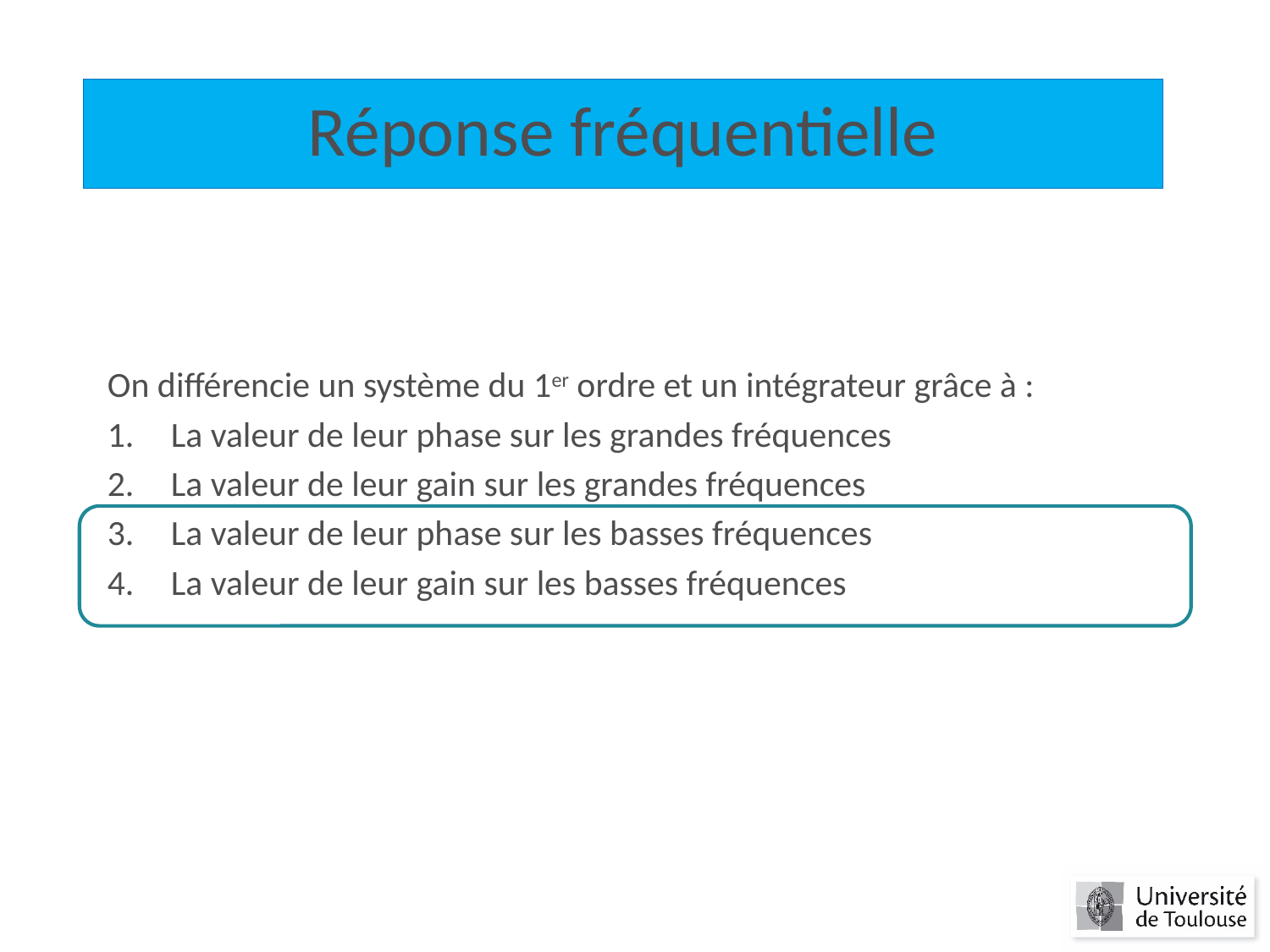

Réponse fréquentielle

On différencie un système du 1er ordre et un intégrateur grâce à :
La valeur de leur phase sur les grandes fréquences
La valeur de leur gain sur les grandes fréquences
La valeur de leur phase sur les basses fréquences
La valeur de leur gain sur les basses fréquences